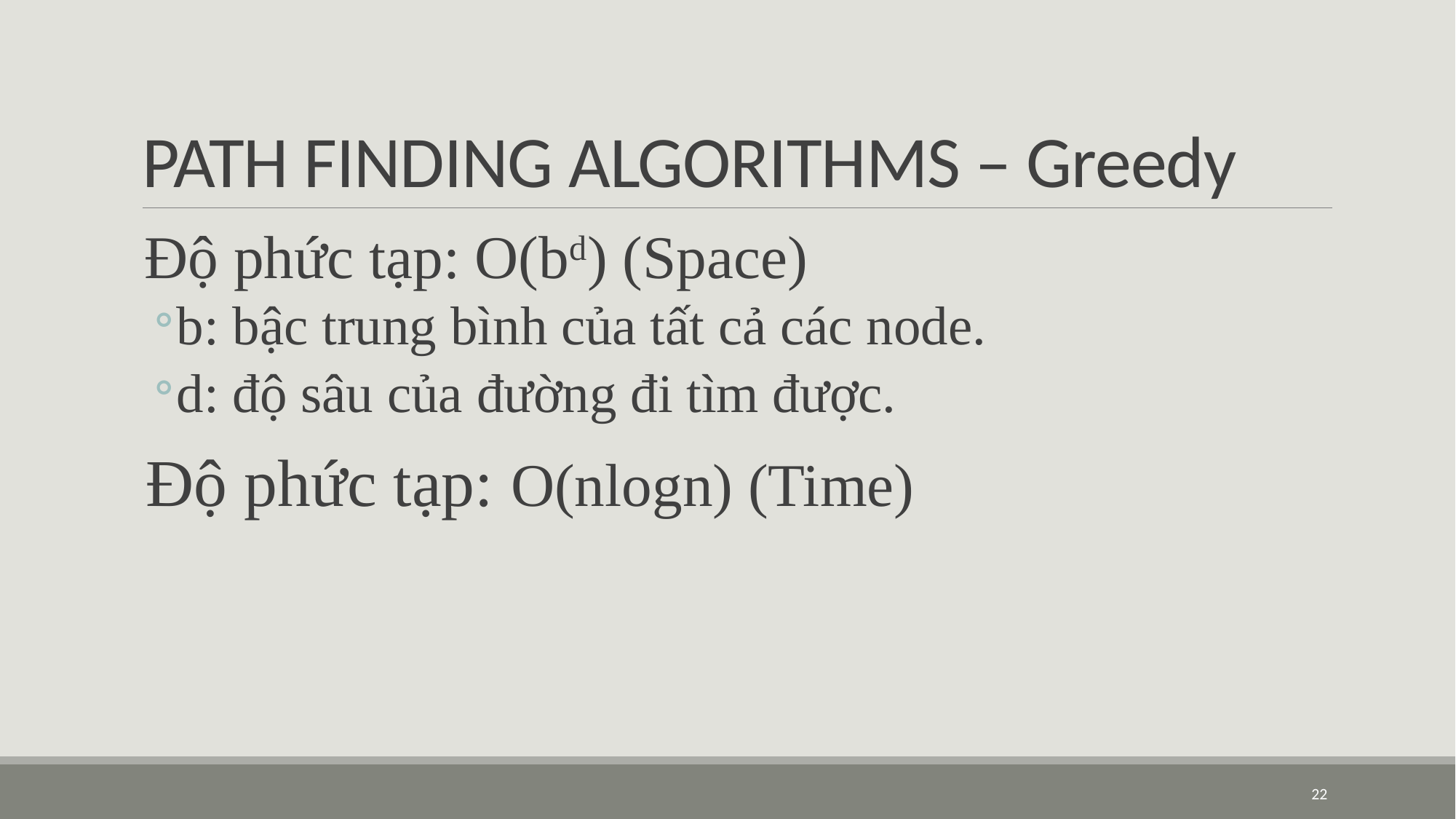

# PATH FINDING ALGORITHMS – Greedy
Độ phức tạp: O(bd) (Space)
b: bậc trung bình của tất cả các node.
d: độ sâu của đường đi tìm được.
Độ phức tạp: O(nlogn) (Time)

22